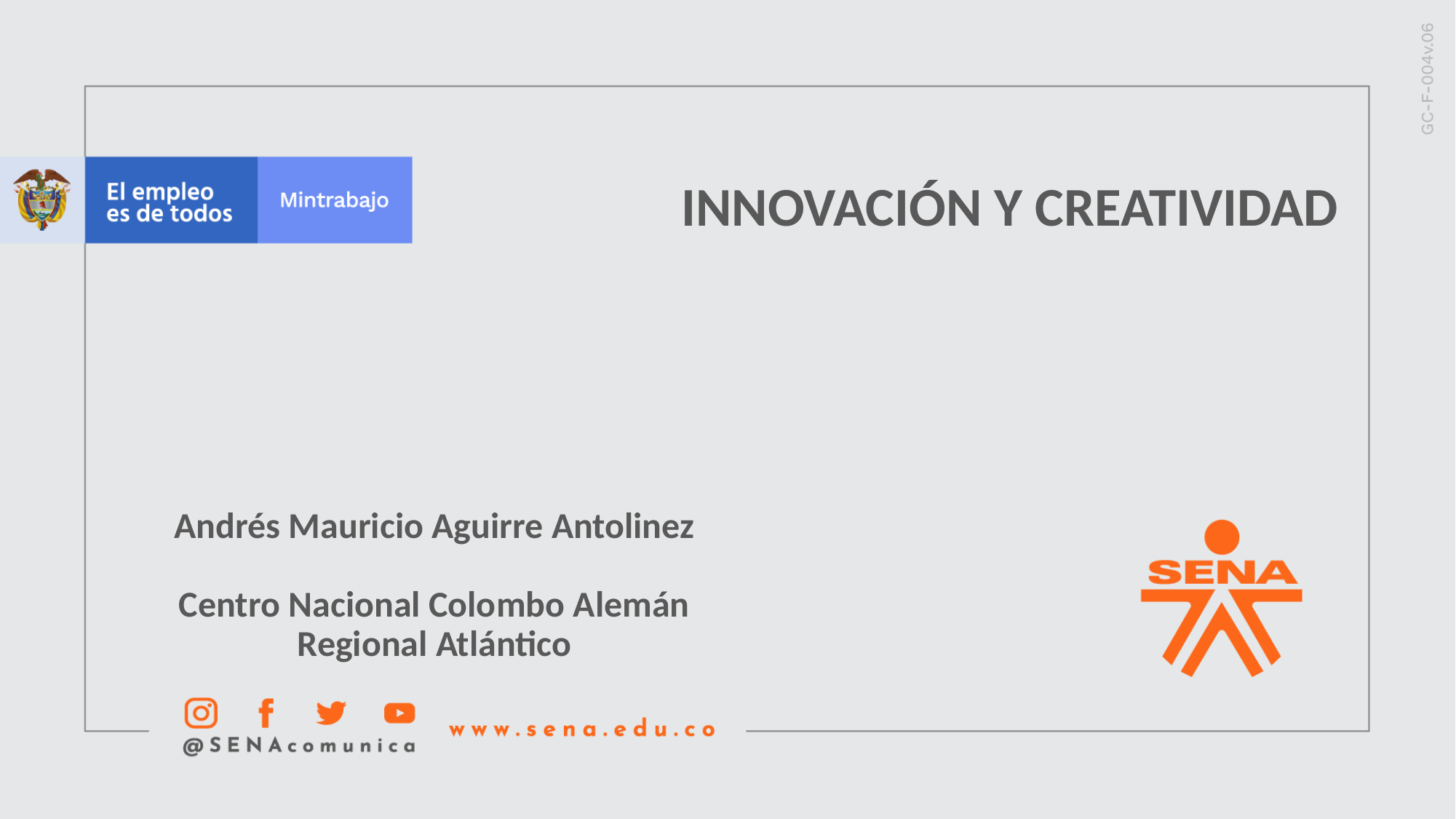

INNOVACIÓN Y CREATIVIDAD
Andrés Mauricio Aguirre Antolinez

Centro Nacional Colombo Alemán
Regional Atlántico